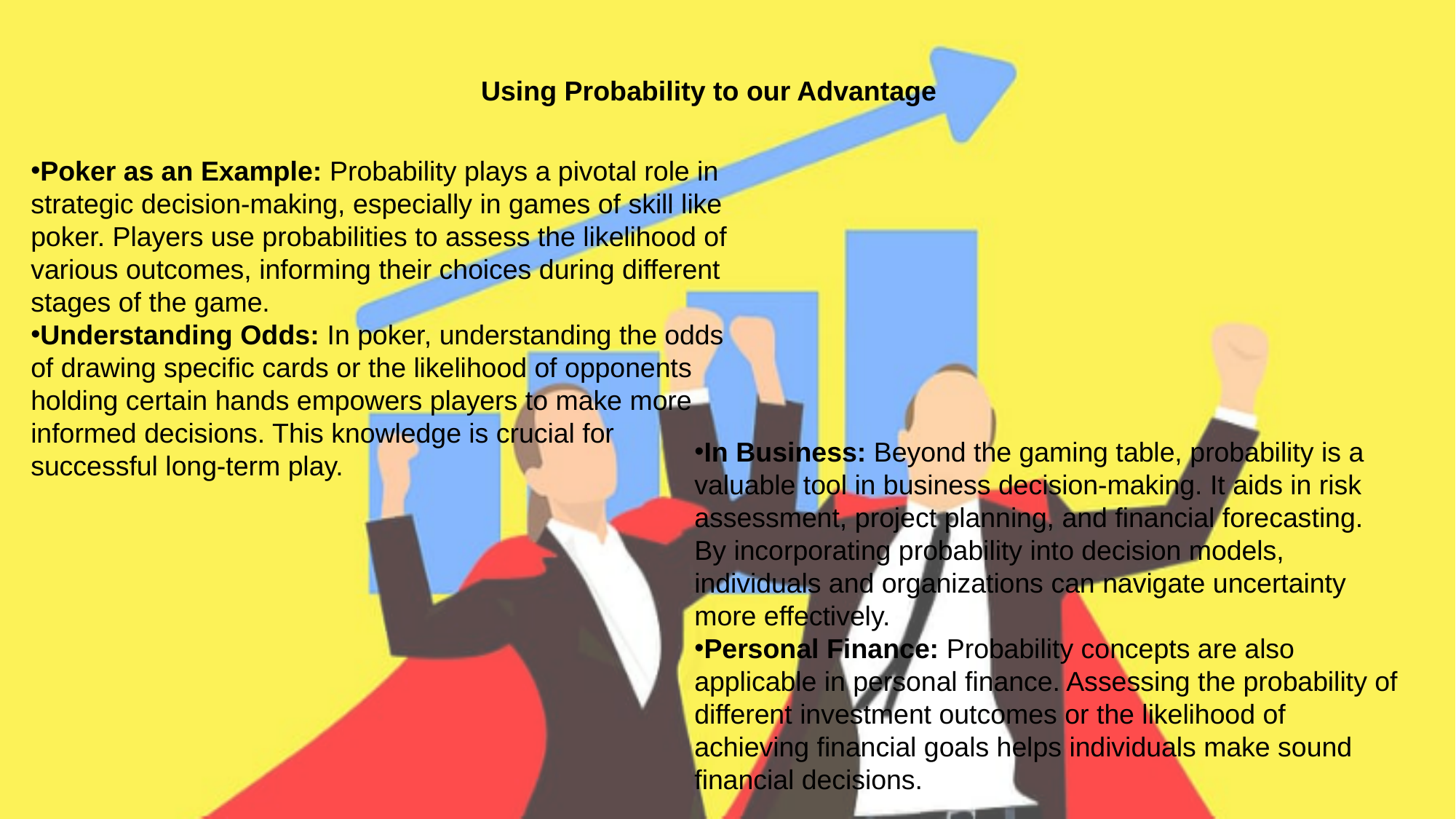

Using Probability to our Advantage
Poker as an Example: Probability plays a pivotal role in strategic decision-making, especially in games of skill like poker. Players use probabilities to assess the likelihood of various outcomes, informing their choices during different stages of the game.
Understanding Odds: In poker, understanding the odds of drawing specific cards or the likelihood of opponents holding certain hands empowers players to make more informed decisions. This knowledge is crucial for successful long-term play.
In Business: Beyond the gaming table, probability is a valuable tool in business decision-making. It aids in risk assessment, project planning, and financial forecasting. By incorporating probability into decision models, individuals and organizations can navigate uncertainty more effectively.
Personal Finance: Probability concepts are also applicable in personal finance. Assessing the probability of different investment outcomes or the likelihood of achieving financial goals helps individuals make sound financial decisions.